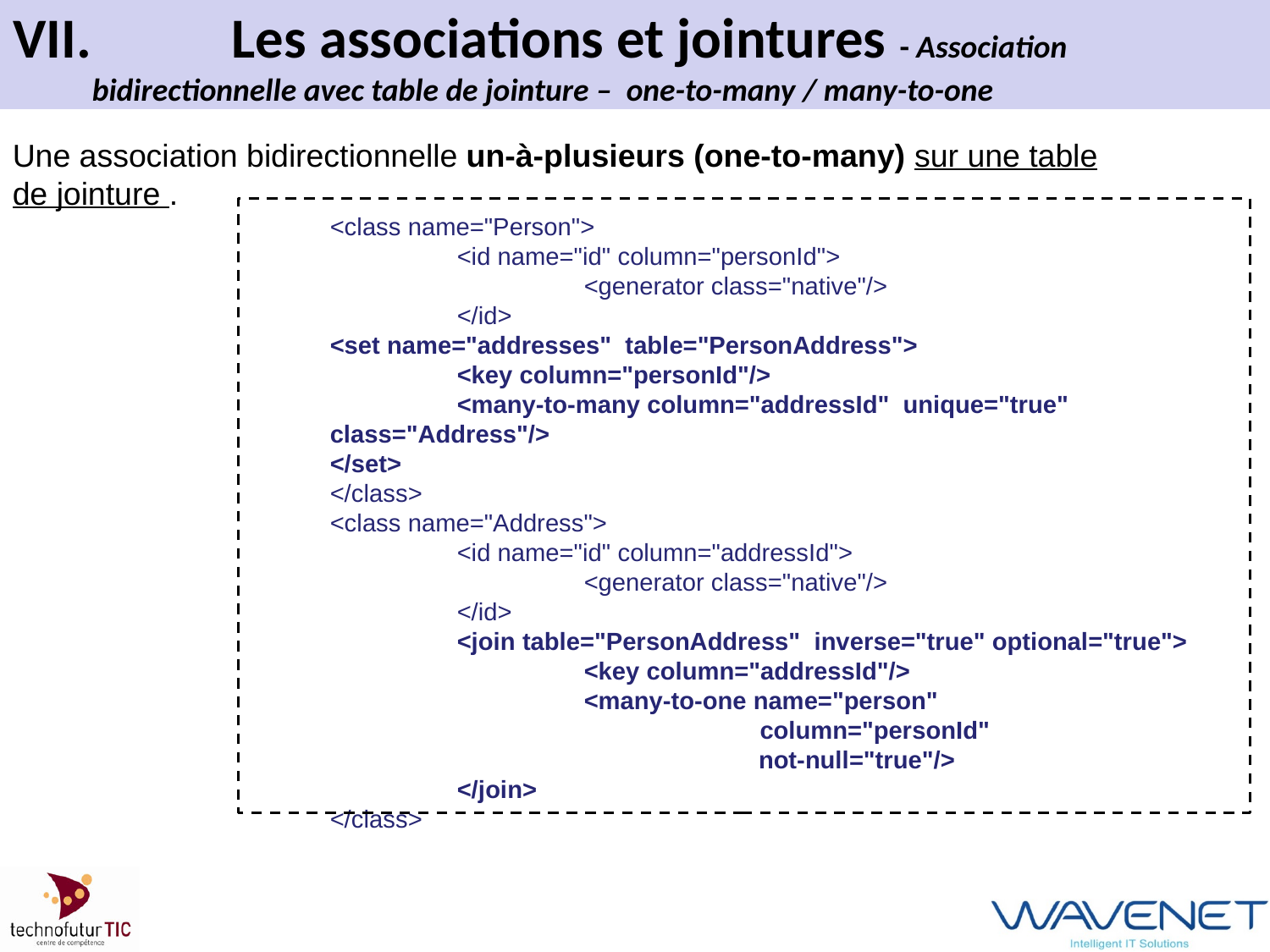

# VII.		 Les associations et jointures - Association 	 	bidirectionnelle avec table de jointure –  one-to-many / many-to-one
Une association bidirectionnelle un-à-plusieurs (one-to-many) sur une table
de jointure .
<class name="Person">
	<id name="id" column="personId">
		<generator class="native"/>
	</id>
<set name="addresses"  table="PersonAddress">
	<key column="personId"/>
	<many-to-many column="addressId"  unique="true"  class="Address"/>
</set>
</class>
<class name="Address">
	<id name="id" column="addressId">
		<generator class="native"/>
	</id>
	<join table="PersonAddress"  inverse="true" optional="true">
		<key column="addressId"/>
		<many-to-one name="person"
			       column="personId"
		                         not-null="true"/>
	</join>
</class>